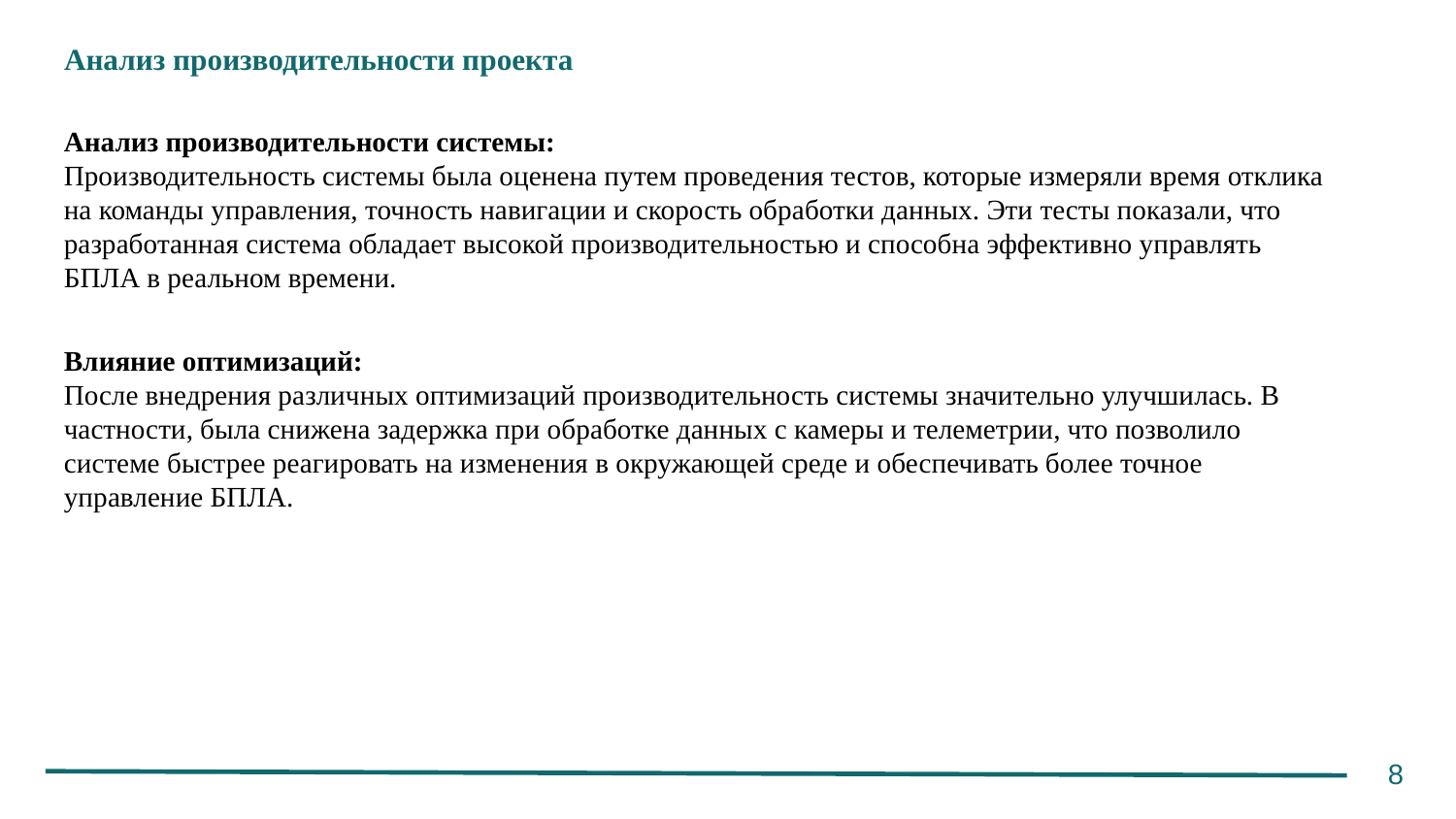

# Анализ производительности проекта
Анализ производительности системы:
Производительность системы была оценена путем проведения тестов, которые измеряли время отклика на команды управления, точность навигации и скорость обработки данных. Эти тесты показали, что разработанная система обладает высокой производительностью и способна эффективно управлять БПЛА в реальном времени.
Влияние оптимизаций:
После внедрения различных оптимизаций производительность системы значительно улучшилась. В частности, была снижена задержка при обработке данных с камеры и телеметрии, что позволило системе быстрее реагировать на изменения в окружающей среде и обеспечивать более точное управление БПЛА.
8